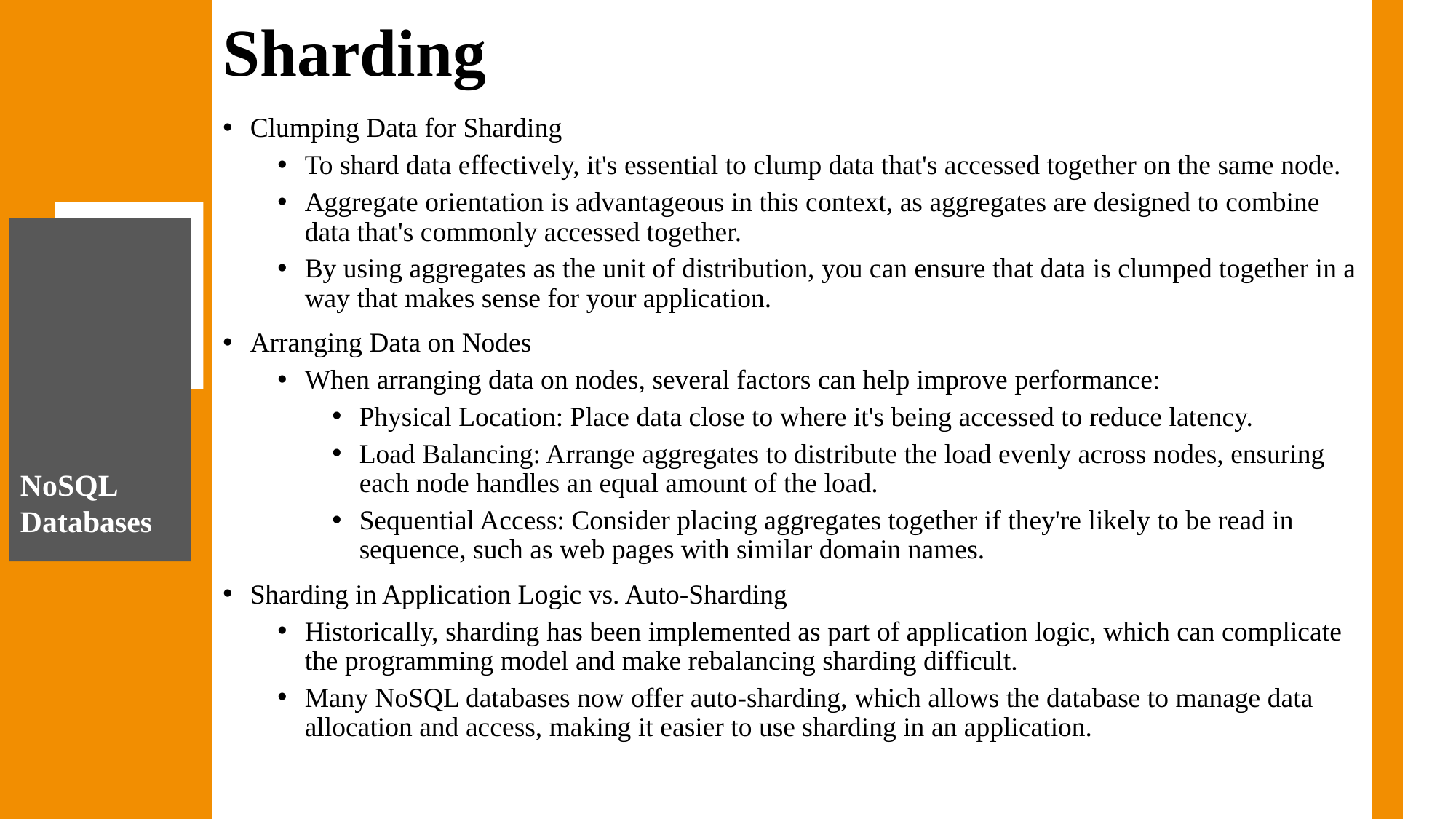

# Sharding

Clumping Data for Sharding
To shard data effectively, it's essential to clump data that's accessed together on the same node.
Aggregate orientation is advantageous in this context, as aggregates are designed to combine data that's commonly accessed together.
By using aggregates as the unit of distribution, you can ensure that data is clumped together in a way that makes sense for your application.
Arranging Data on Nodes
When arranging data on nodes, several factors can help improve performance:
Physical Location: Place data close to where it's being accessed to reduce latency.
Load Balancing: Arrange aggregates to distribute the load evenly across nodes, ensuring each node handles an equal amount of the load.
Sequential Access: Consider placing aggregates together if they're likely to be read in sequence, such as web pages with similar domain names.
Sharding in Application Logic vs. Auto-Sharding
Historically, sharding has been implemented as part of application logic, which can complicate the programming model and make rebalancing sharding difficult.
Many NoSQL databases now offer auto-sharding, which allows the database to manage data allocation and access, making it easier to use sharding in an application.

NoSQL Databases